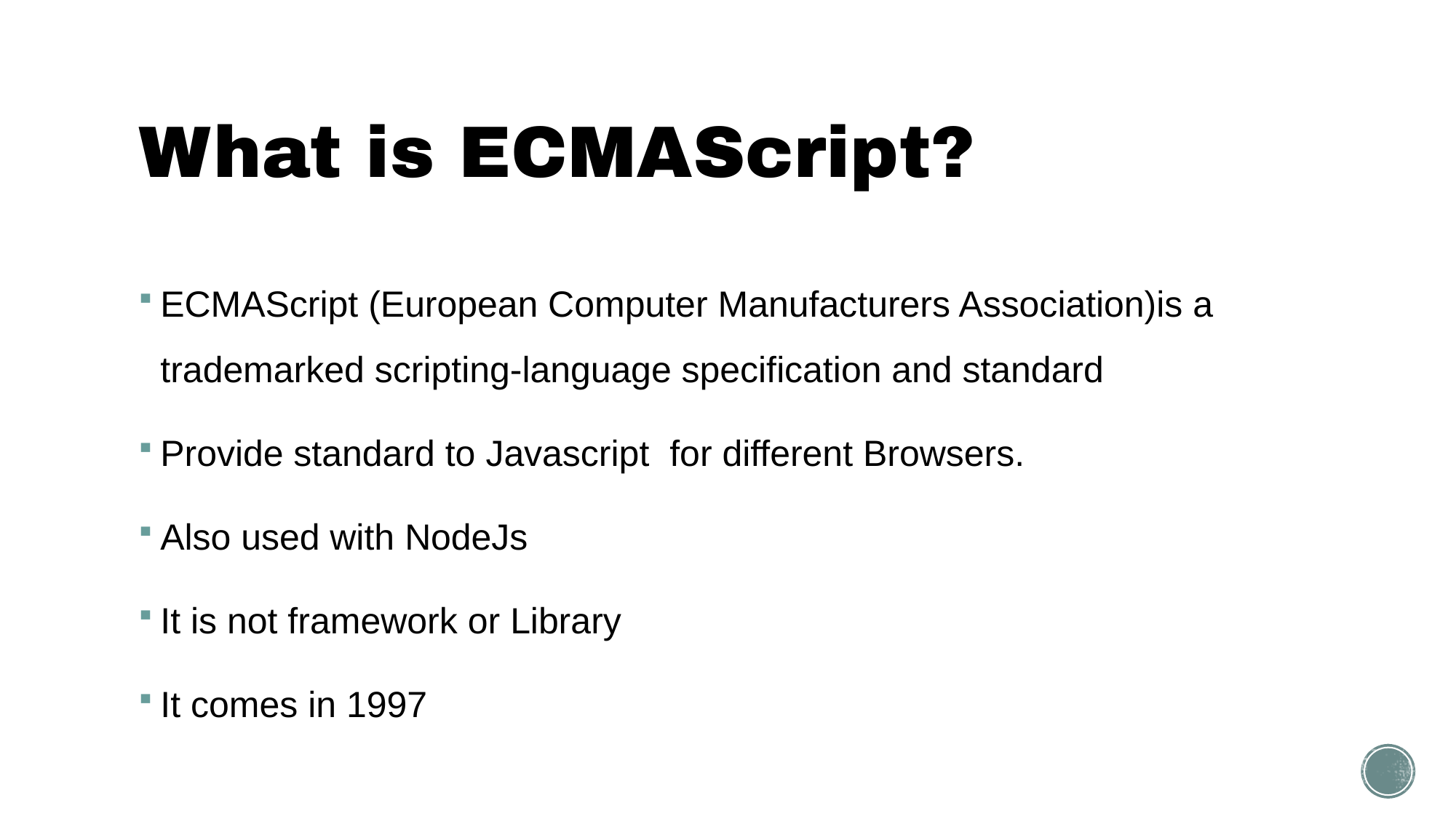

# What is ECMAScript?
ECMAScript (European Computer Manufacturers Association)is a trademarked scripting-language specification and standard
Provide standard to Javascript  for different Browsers.
Also used with NodeJs
It is not framework or Library
It comes in 1997